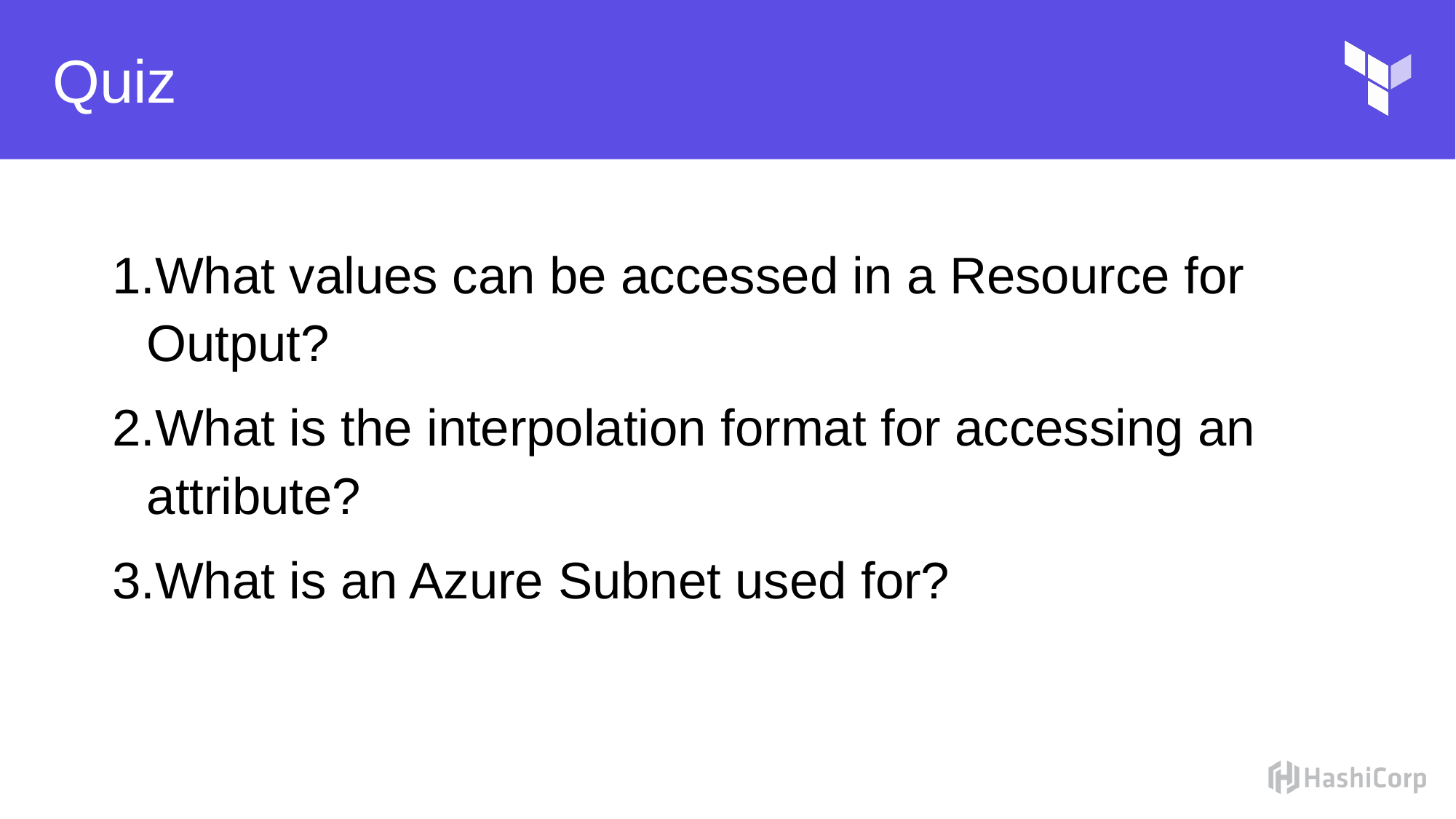

# Quiz
What values can be accessed in a Resource for Output?
What is the interpolation format for accessing an attribute?
What is an Azure Subnet used for?